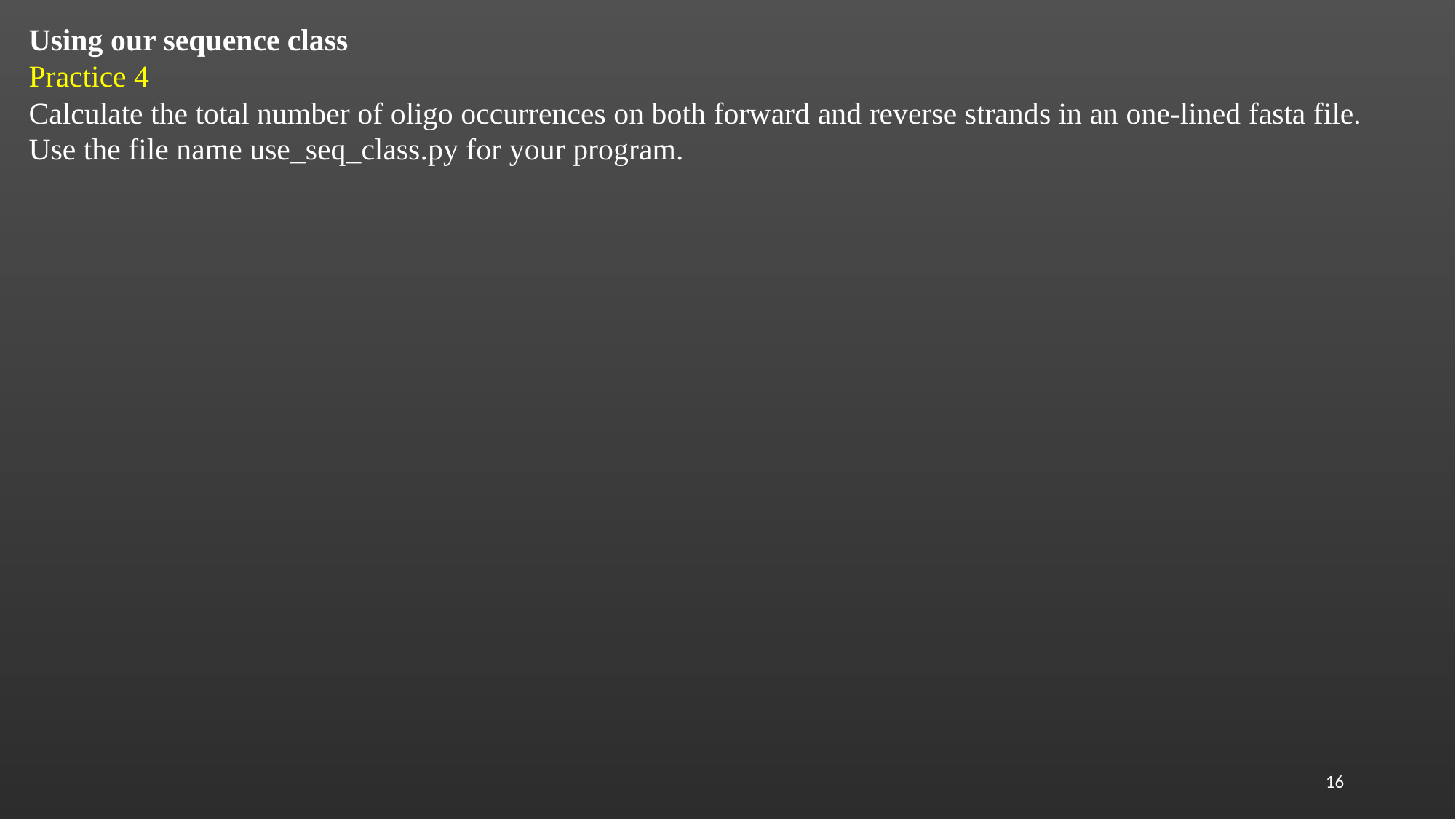

Using our sequence class
Practice 4
Calculate the total number of oligo occurrences on both forward and reverse strands in an one-lined fasta file. Use the file name use_seq_class.py for your program.
16